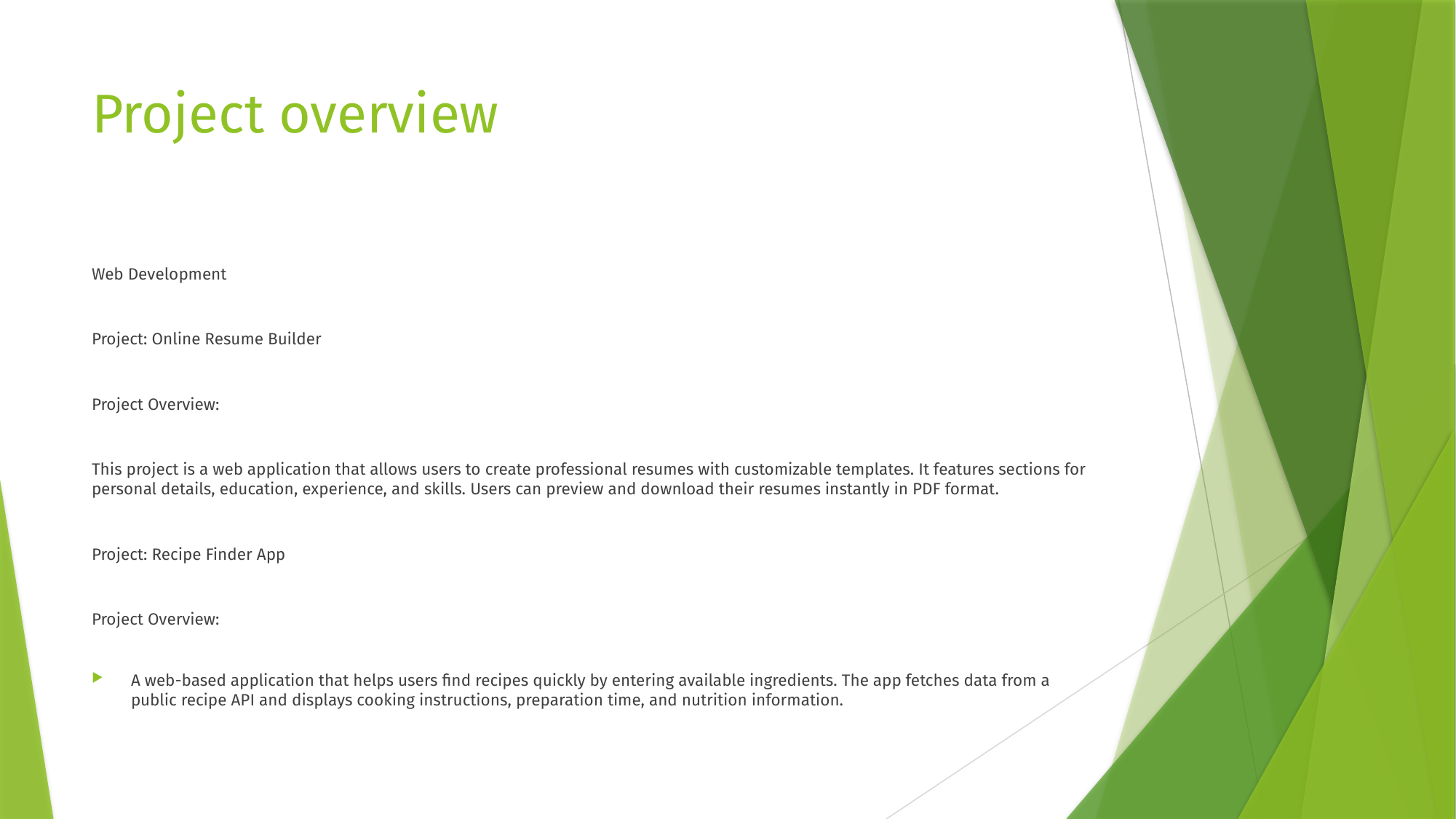

# Project overview
Web Development

Project: Online Resume Builder

Project Overview:

This project is a web application that allows users to create professional resumes with customizable templates. It features sections for personal details, education, experience, and skills. Users can preview and download their resumes instantly in PDF format.

Project: Recipe Finder App

Project Overview:

A web-based application that helps users find recipes quickly by entering available ingredients. The app fetches data from a public recipe API and displays cooking instructions, preparation time, and nutrition information.